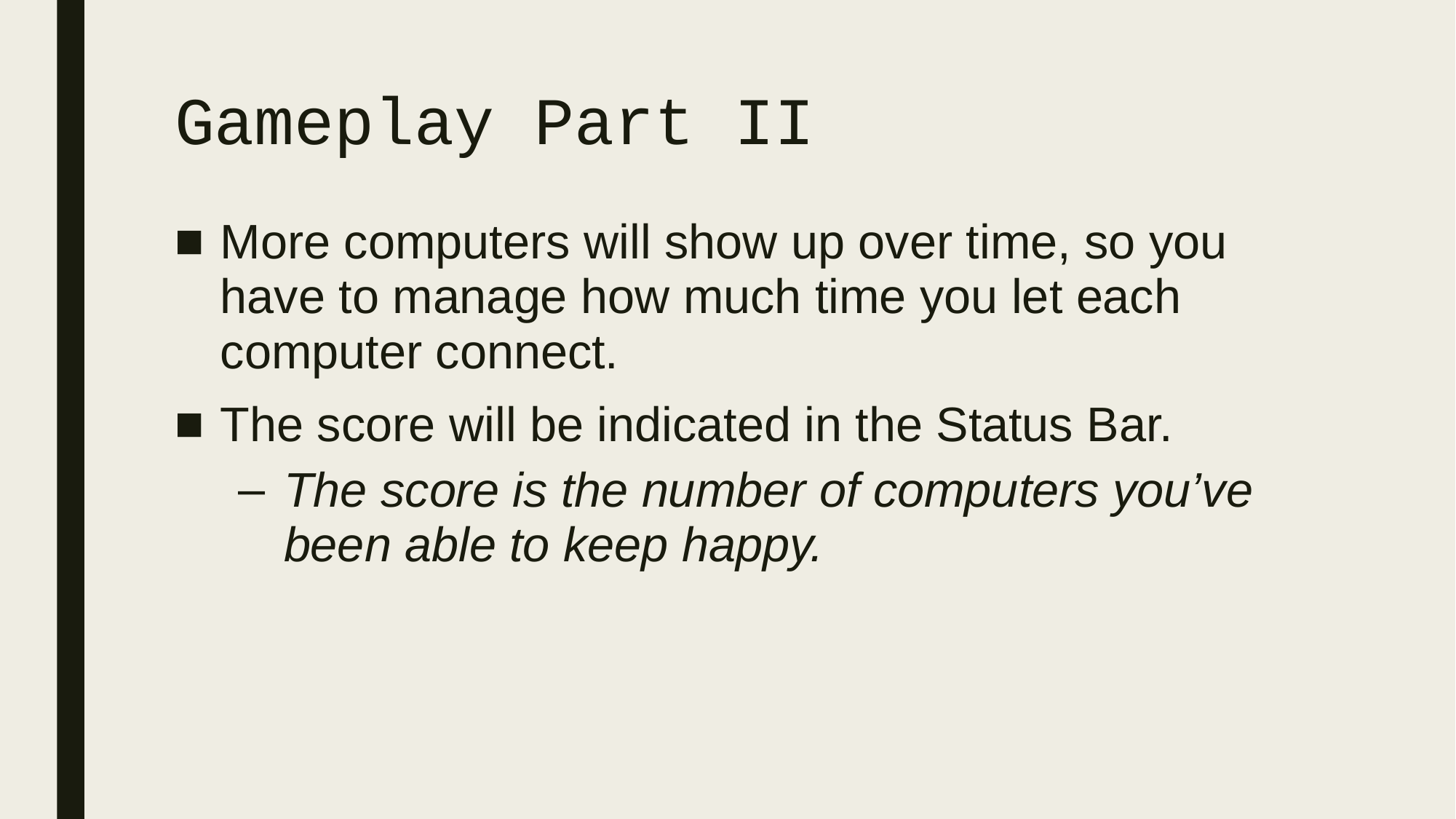

# Gameplay Part II
More computers will show up over time, so you have to manage how much time you let each computer connect.
The score will be indicated in the Status Bar.
The score is the number of computers you’ve been able to keep happy.